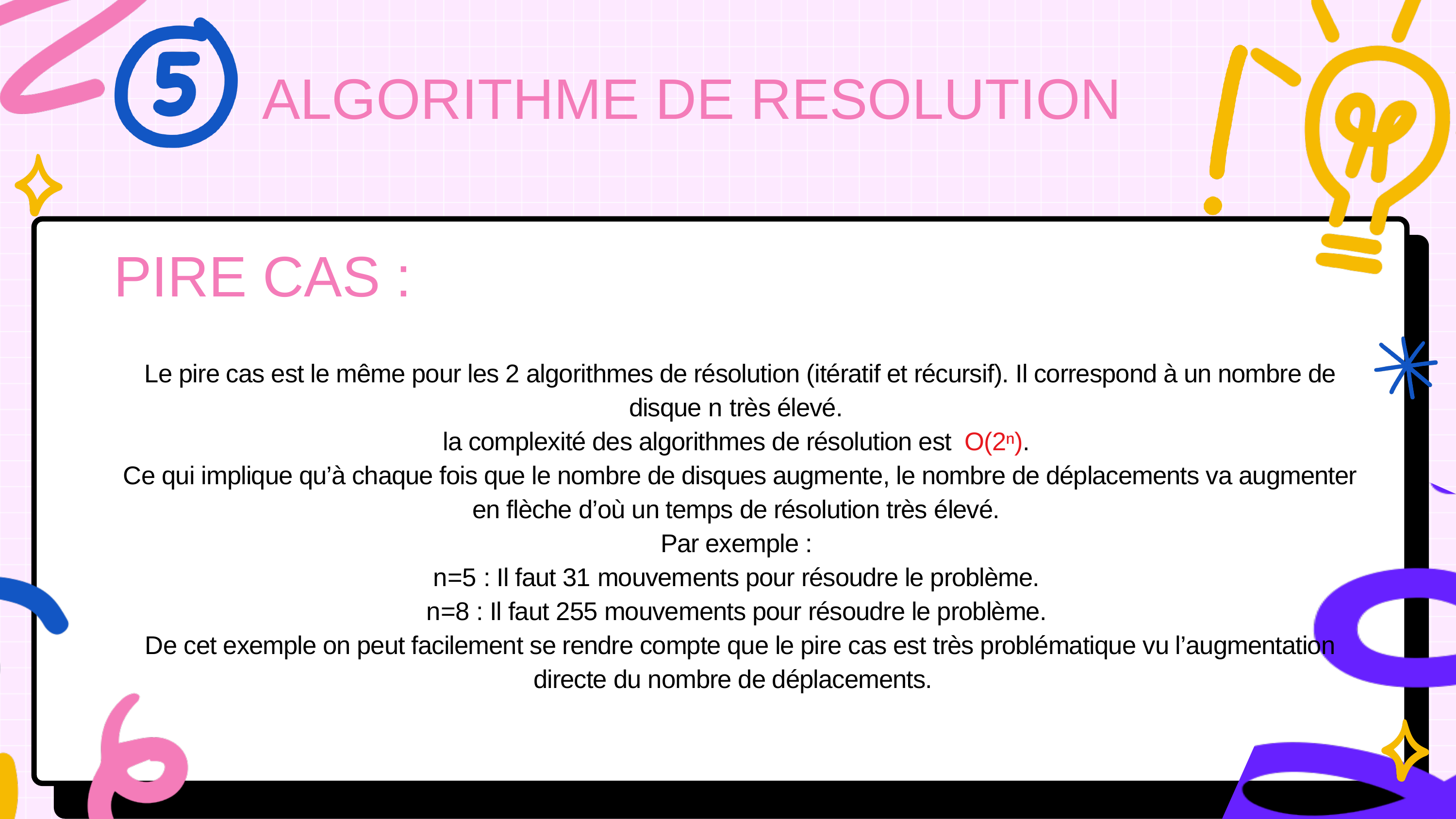

ALGORITHME DE RESOLUTION

PIRE CAS :

 Le pire cas est le même pour les 2 algorithmes de résolution (itératif et récursif). Il correspond à un nombre de disque n très élevé.
 la complexité des algorithmes de résolution est  O(2ⁿ).
 Ce qui implique qu’à chaque fois que le nombre de disques augmente, le nombre de déplacements va augmenter en flèche d’où un temps de résolution très élevé.
 Par exemple :
 n=5 : Il faut 31 mouvements pour résoudre le problème.
 n=8 : Il faut 255 mouvements pour résoudre le problème.
 De cet exemple on peut facilement se rendre compte que le pire cas est très problématique vu l’augmentation directe du nombre de déplacements.